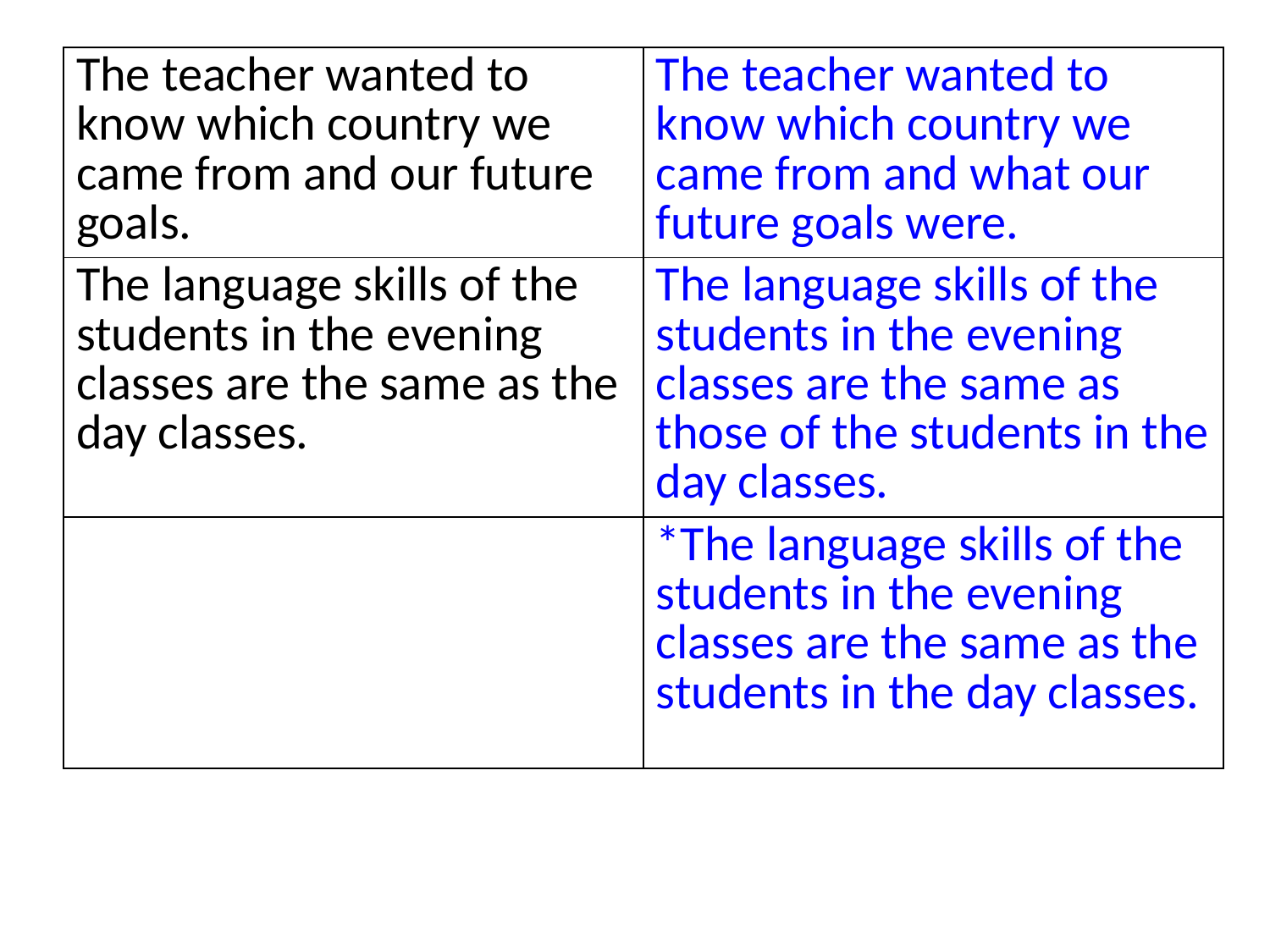

| The teacher wanted to know which country we came from and our future goals. | The teacher wanted to know which country we came from and what our future goals were. |
| --- | --- |
| The language skills of the students in the evening classes are the same as the day classes. | The language skills of the students in the evening classes are the same as those of the students in the day classes. |
|  | \*The language skills of the students in the evening classes are the same as the students in the day classes. |